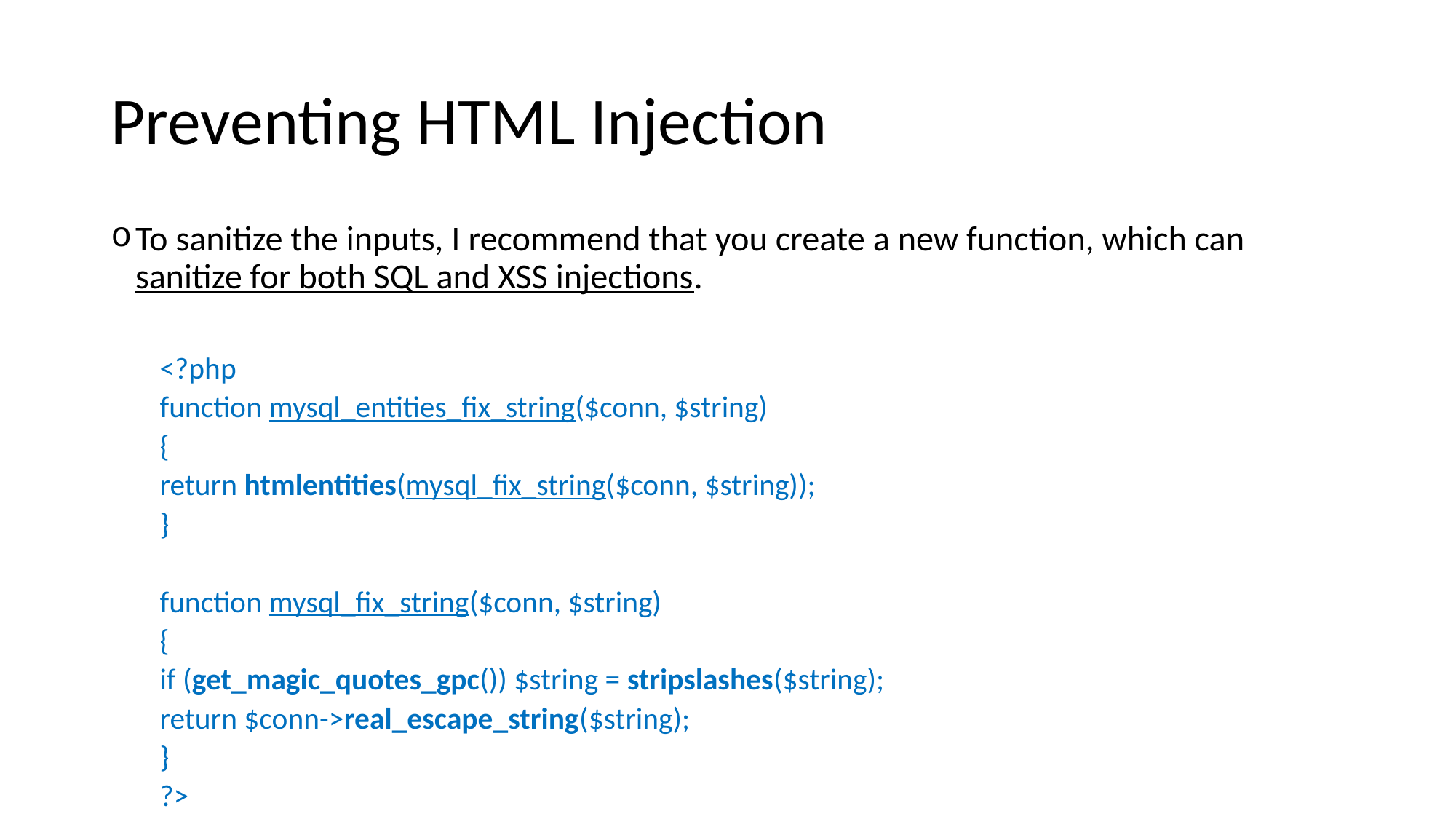

# Preventing HTML Injection
To sanitize the inputs, I recommend that you create a new function, which can sanitize for both SQL and XSS injections.

<?php
	function mysql_entities_fix_string($conn, $string)
	{
		return htmlentities(mysql_fix_string($conn, $string));
	}

	function mysql_fix_string($conn, $string)
	{
		if (get_magic_quotes_gpc()) $string = stripslashes($string);
		return $conn->real_escape_string($string);
	}
?>